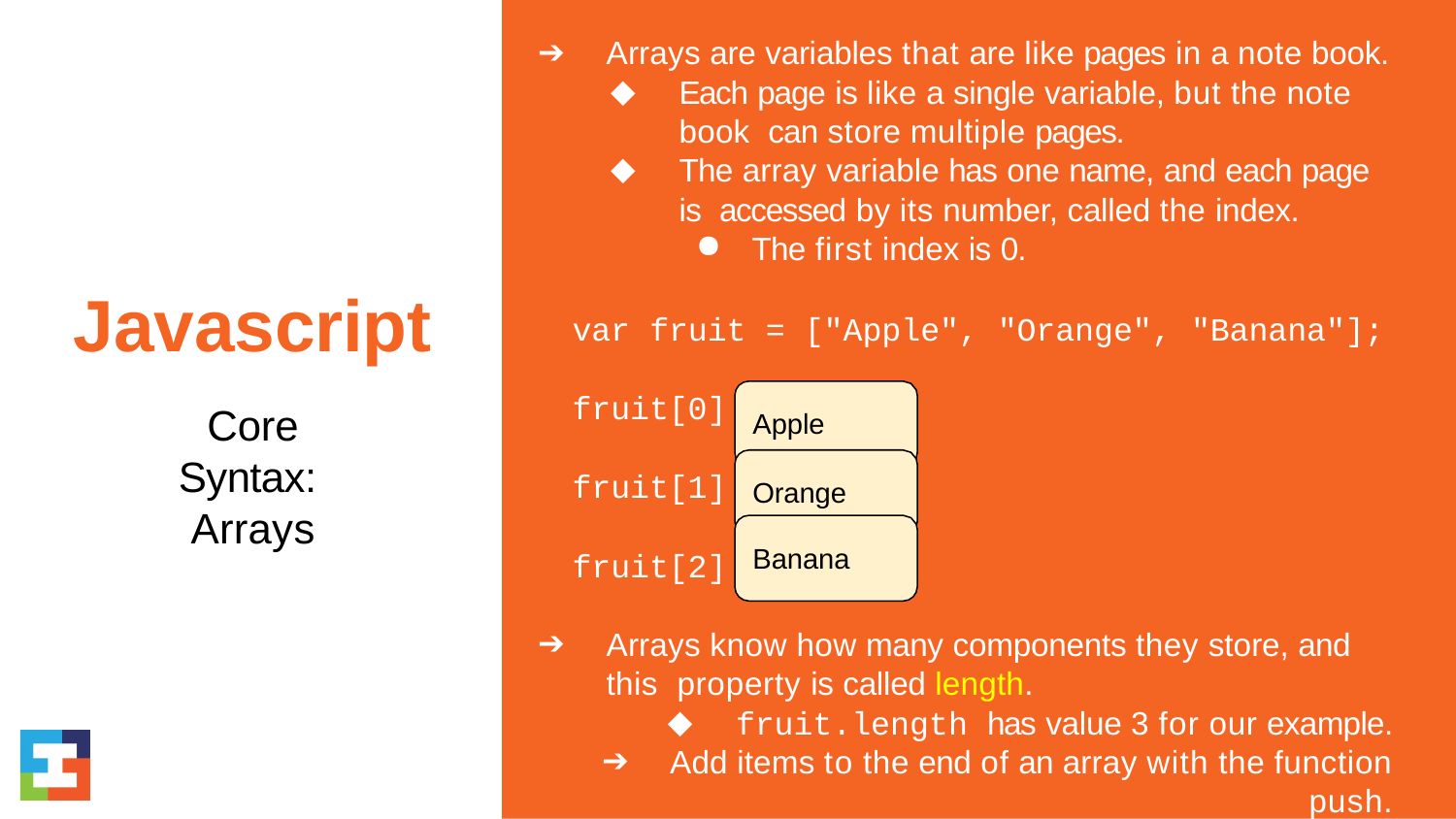

Arrays are variables that are like pages in a note book.
Each page is like a single variable, but the note book  can store multiple pages.
The array variable has one name, and each page is  accessed by its number, called the index.
The first index is 0.
Javascript
Core Syntax:  Arrays
var fruit = ["Apple", "Orange", "Banana"];

fruit[0]
Apple

fruit[1]
Orange

Banana
fruit[2]
Arrays know how many components they store, and this  property is called length.
fruit.length has value 3 for our example.
Add items to the end of an array with the function push.